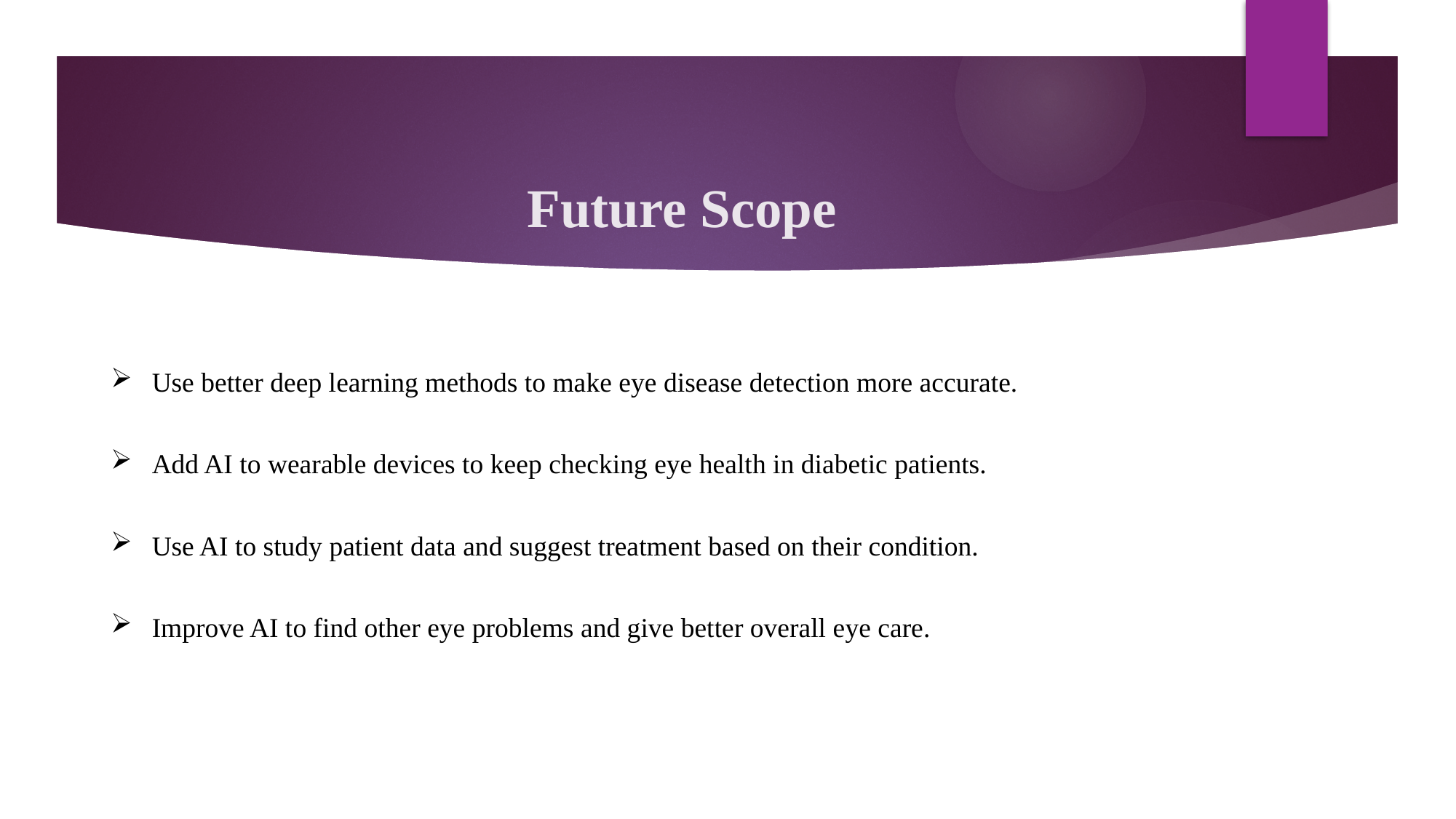

# Future Scope
Use better deep learning methods to make eye disease detection more accurate.
Add AI to wearable devices to keep checking eye health in diabetic patients.
Use AI to study patient data and suggest treatment based on their condition.
Improve AI to find other eye problems and give better overall eye care.